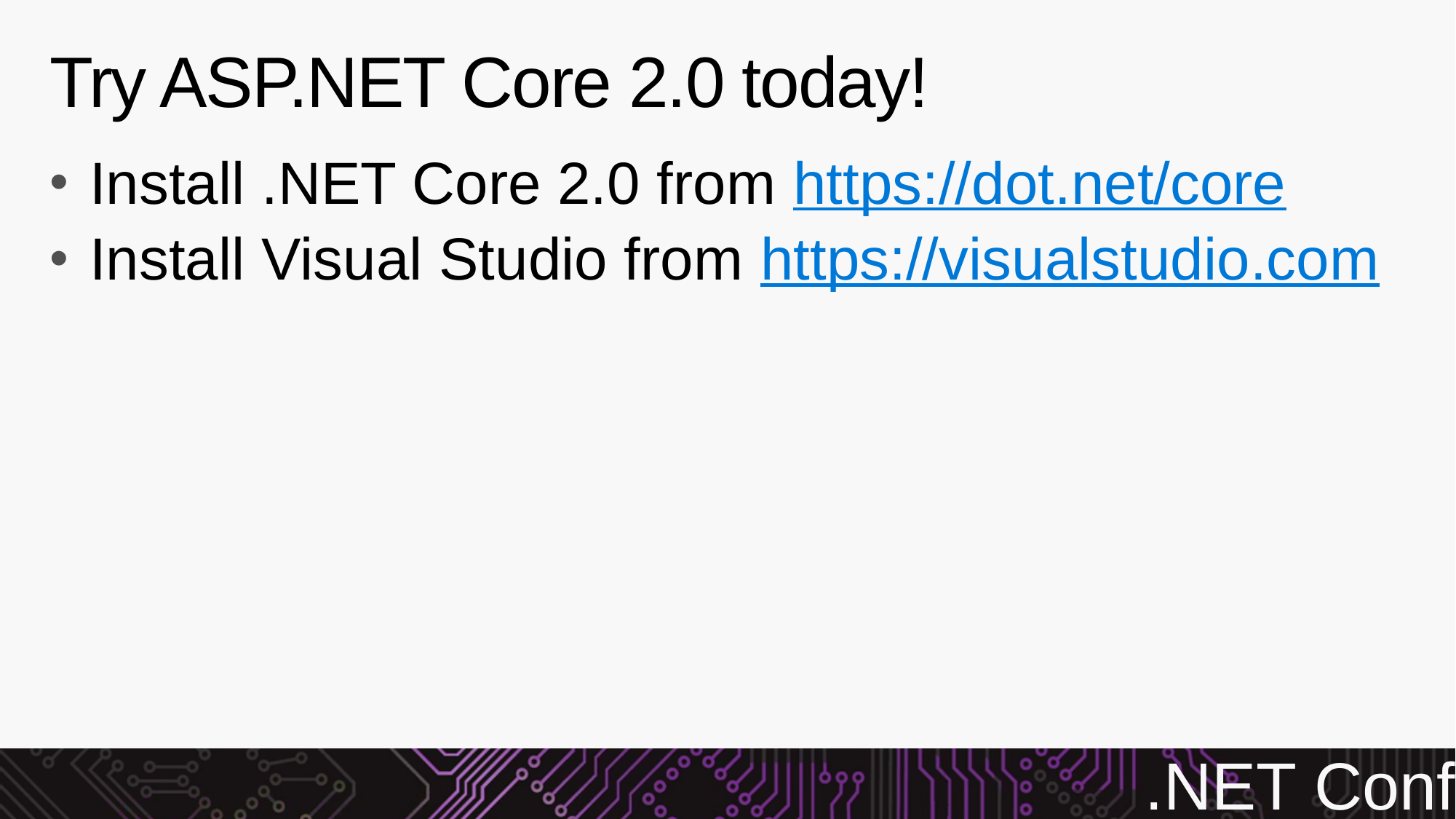

# Try ASP.NET Core 2.0 today!
Install .NET Core 2.0 from https://dot.net/core
Install Visual Studio from https://visualstudio.com